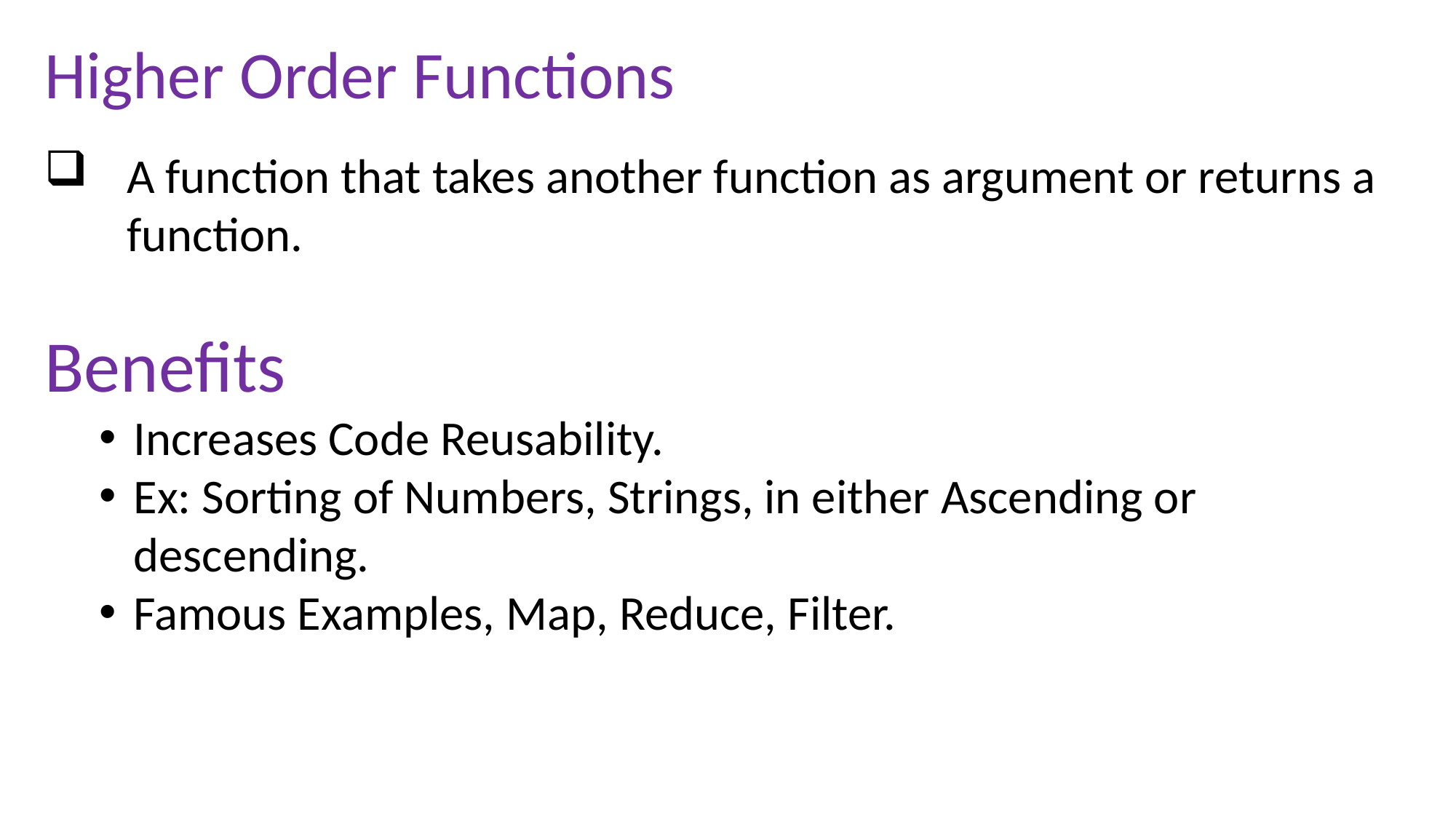

# Higher Order Functions
A function that takes another function as argument or returns a function.

Benefits
Increases Code Reusability.
Ex: Sorting of Numbers, Strings, in either Ascending or descending.
Famous Examples, Map, Reduce, Filter.